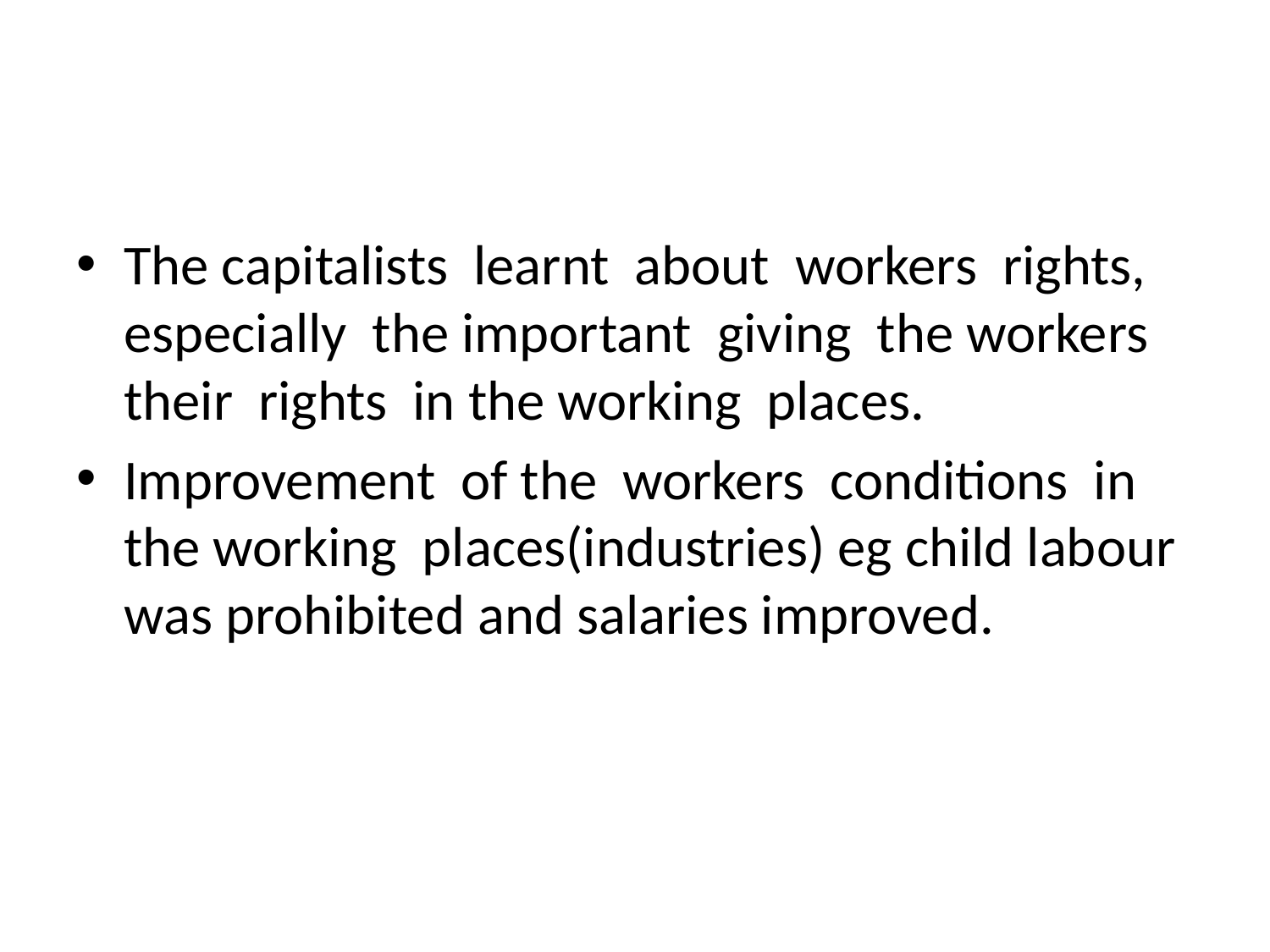

#
The capitalists  learnt  about  workers  rights,  especially  the important  giving  the workers  their  rights  in the working  places.
Improvement  of the  workers  conditions  in the working  places(industries) eg child labour was prohibited and salaries improved.